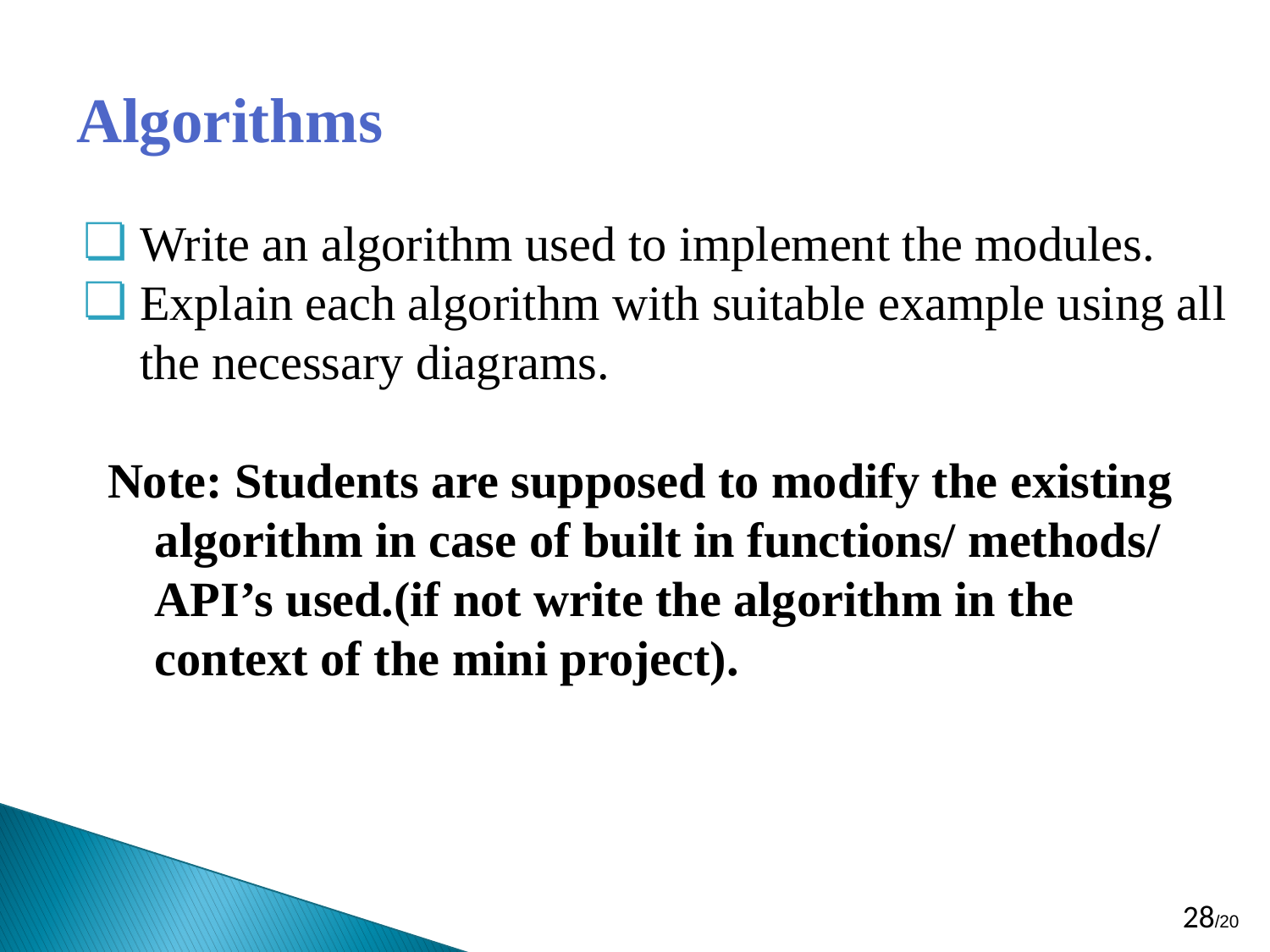

# Algorithms
Write an algorithm used to implement the modules.
Explain each algorithm with suitable example using all the necessary diagrams.

Note: Students are supposed to modify the existing algorithm in case of built in functions/ methods/ API’s used.(if not write the algorithm in the context of the mini project).

28/20